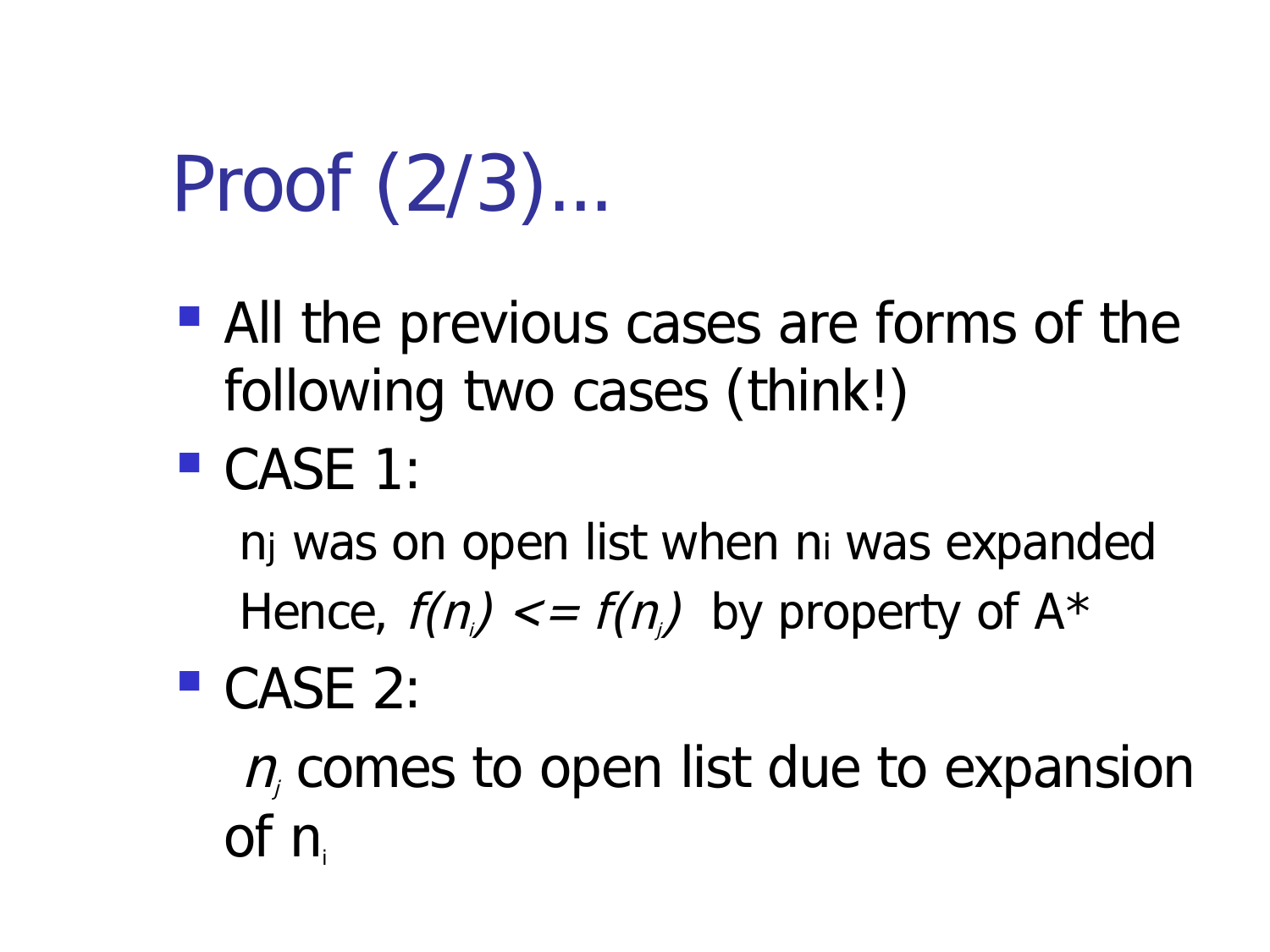

# Proof (2/3)…
All the previous cases are forms of the following two cases (think!)
CASE 1:
nj was on open list when ni was expanded
Hence, f(ni) <= f(nj)  by property of A*
CASE 2:
	 nj comes to open list due to expansion of ni